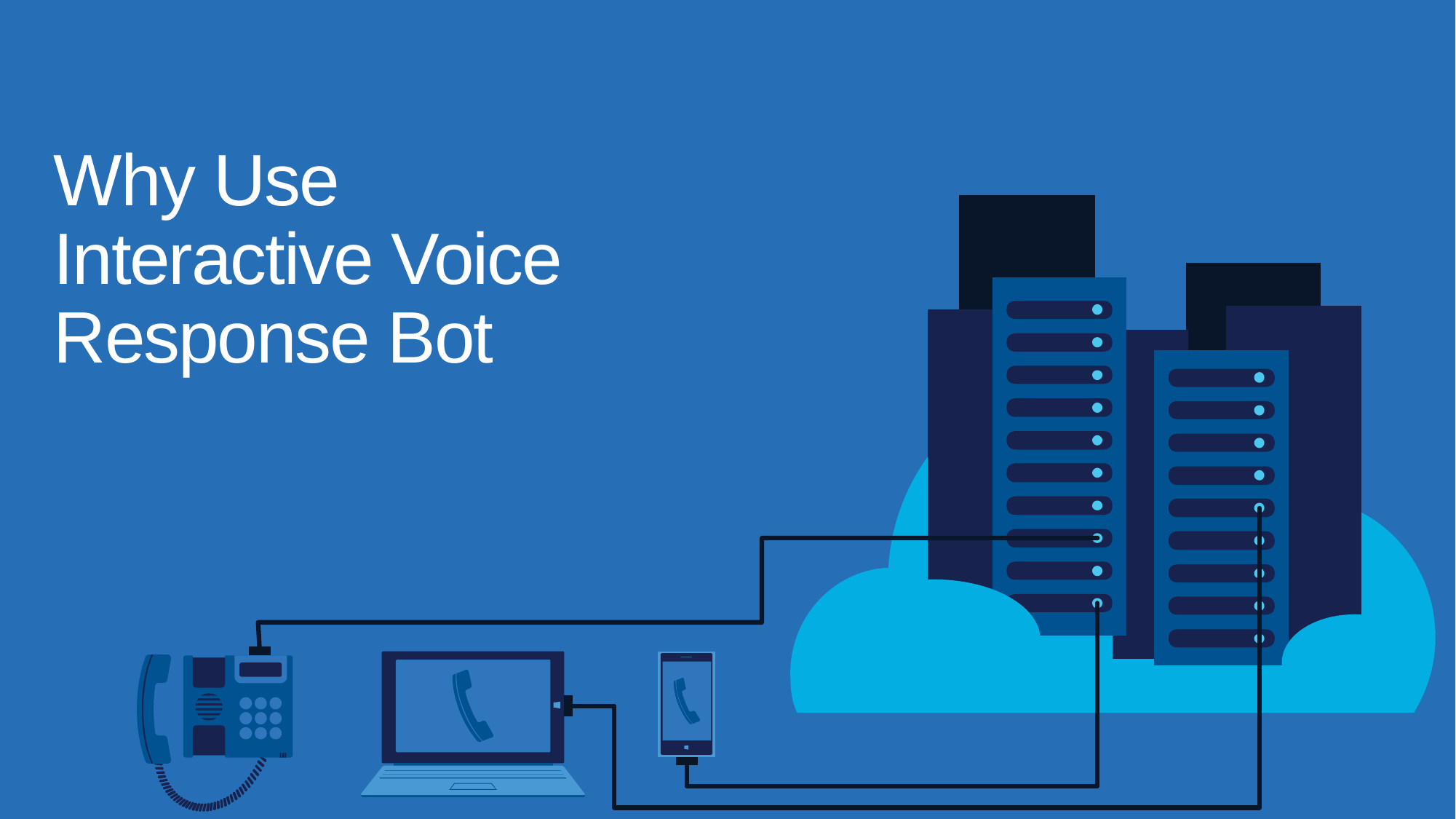

# Why Use Interactive Voice Response Bot